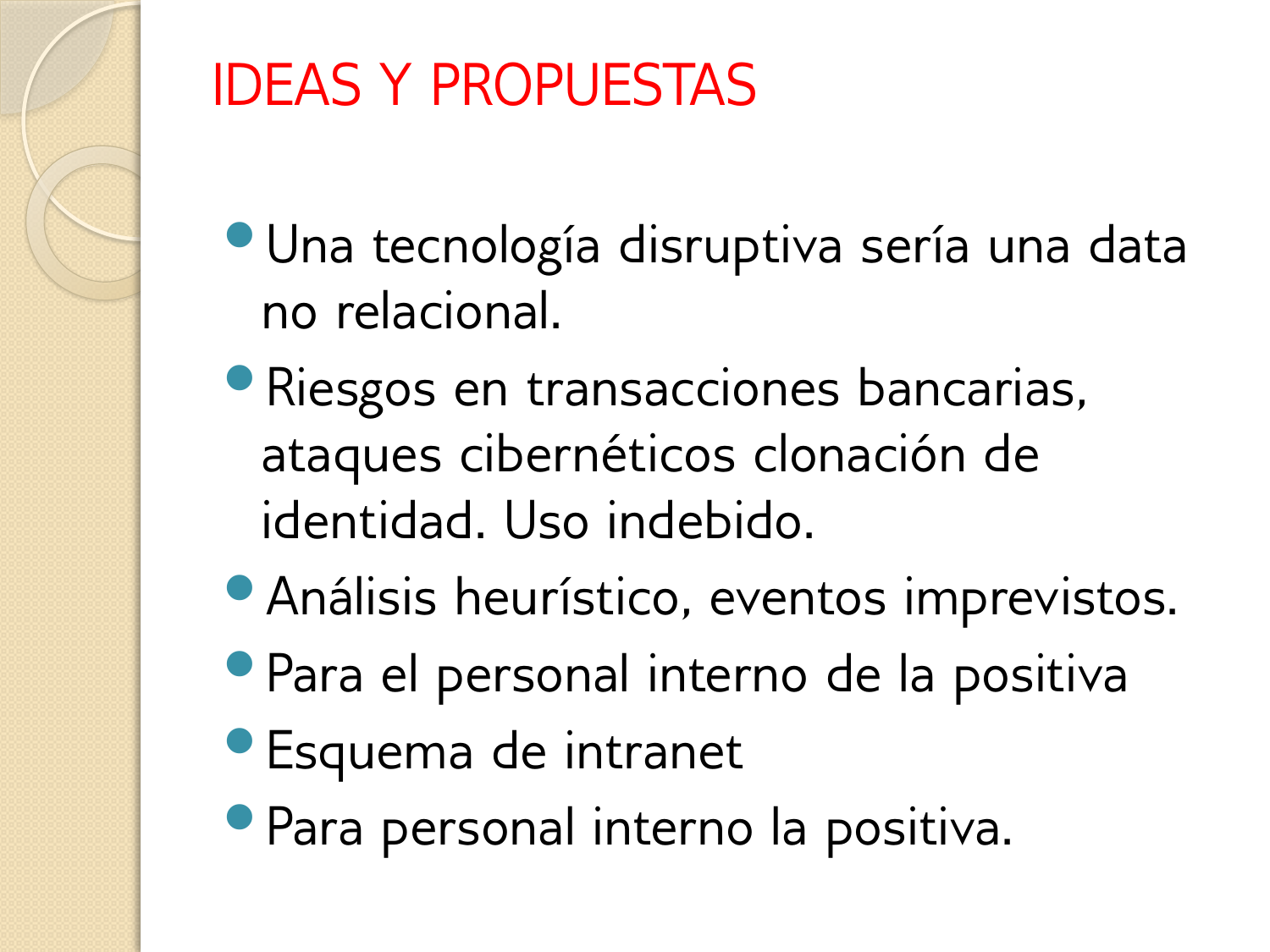

# IDEAS Y PROPUESTAS
Una tecnología disruptiva sería una data no relacional.
Riesgos en transacciones bancarias, ataques cibernéticos clonación de identidad. Uso indebido.
Análisis heurístico, eventos imprevistos.
Para el personal interno de la positiva
Esquema de intranet
Para personal interno la positiva.